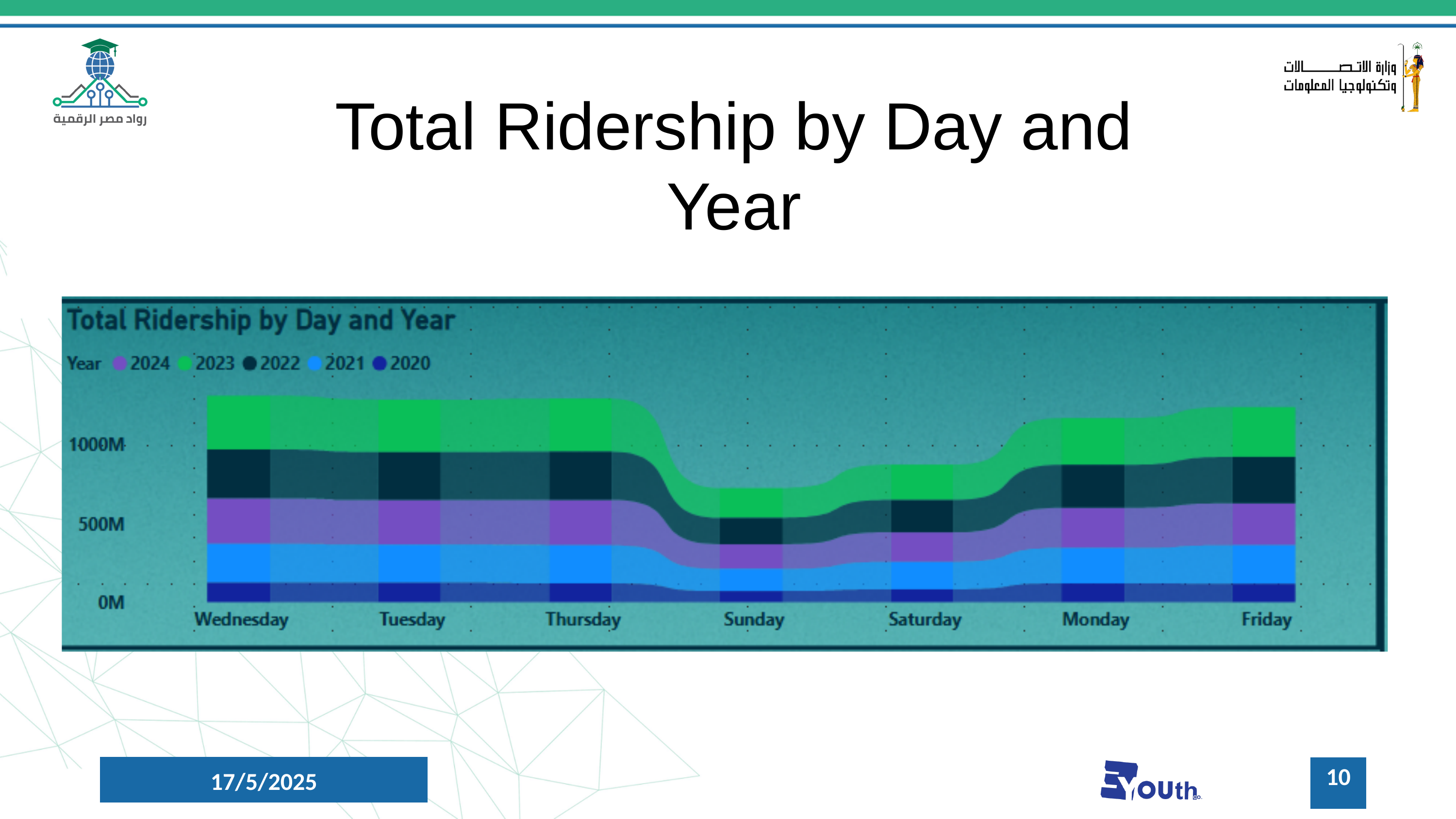

Total Ridership by Day and Year

10

17/5/2025

4